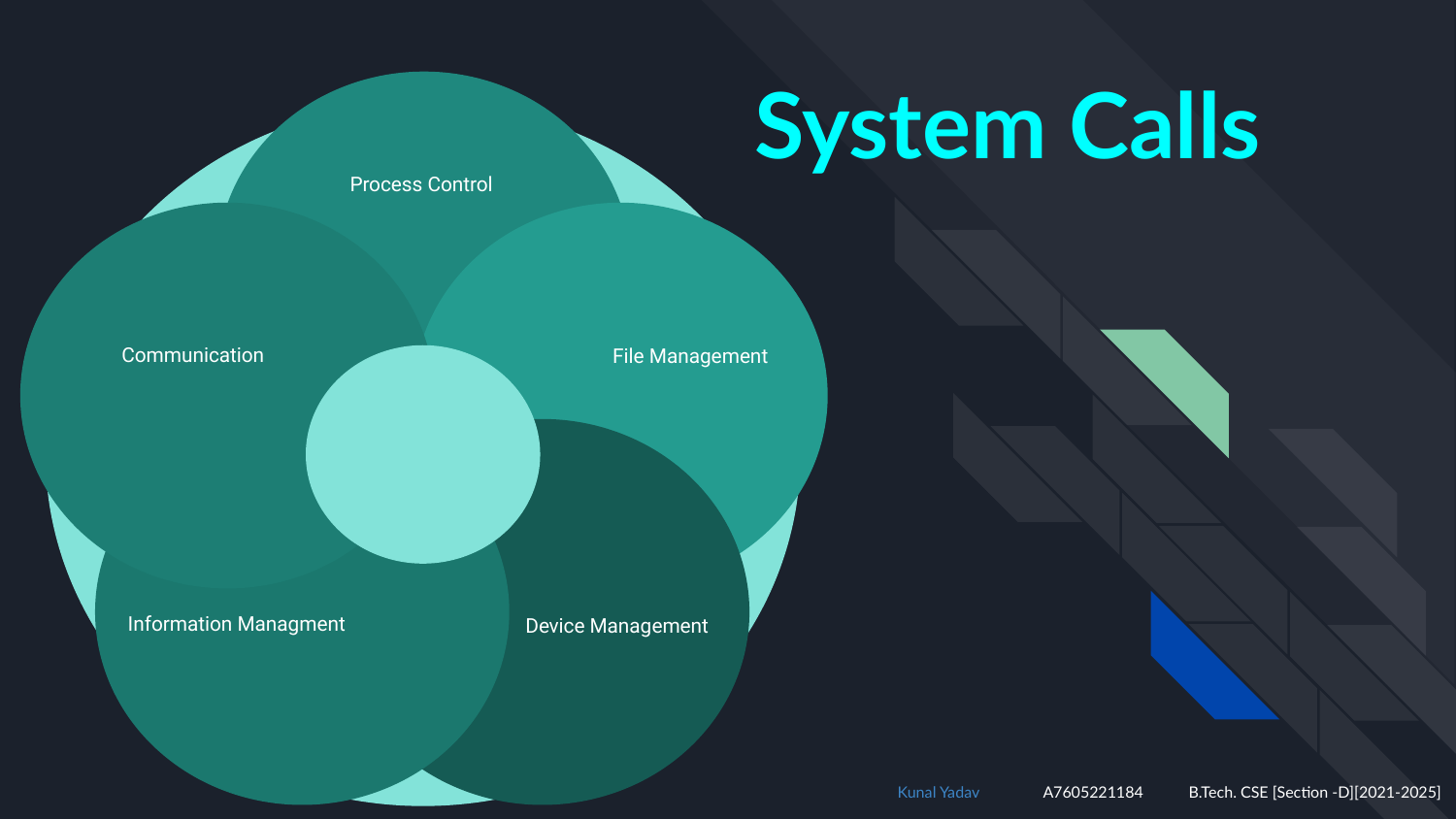

System Calls

Process Control

Communication

File Management

Device Management

Information Managment
Kunal Yadav	A7605221184	B.Tech. CSE [Section -D][2021-2025]